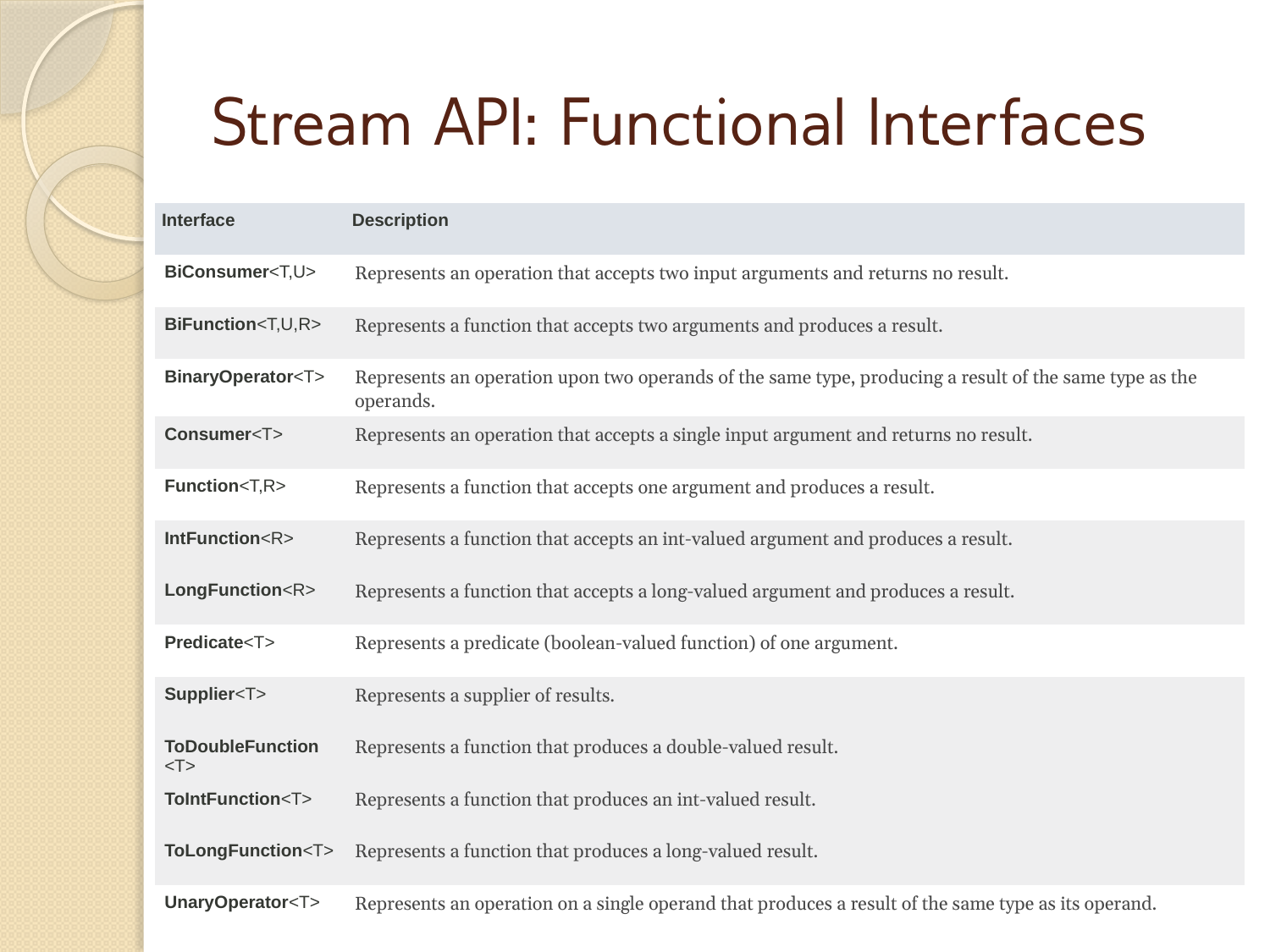

# Stream API: Functional Interfaces
| Interface | Description |
| --- | --- |
| BiConsumer<T,U> | Represents an operation that accepts two input arguments and returns no result. |
| BiFunction<T,U,R> | Represents a function that accepts two arguments and produces a result. |
| BinaryOperator<T> | Represents an operation upon two operands of the same type, producing a result of the same type as the operands. |
| Consumer<T> | Represents an operation that accepts a single input argument and returns no result. |
| Function<T,R> | Represents a function that accepts one argument and produces a result. |
| IntFunction<R> | Represents a function that accepts an int-valued argument and produces a result. |
| LongFunction<R> | Represents a function that accepts a long-valued argument and produces a result. |
| Predicate<T> | Represents a predicate (boolean-valued function) of one argument. |
| Supplier<T> | Represents a supplier of results. |
| ToDoubleFunction<T> | Represents a function that produces a double-valued result. |
| ToIntFunction<T> | Represents a function that produces an int-valued result. |
| ToLongFunction<T> | Represents a function that produces a long-valued result. |
| UnaryOperator<T> | Represents an operation on a single operand that produces a result of the same type as its operand. |